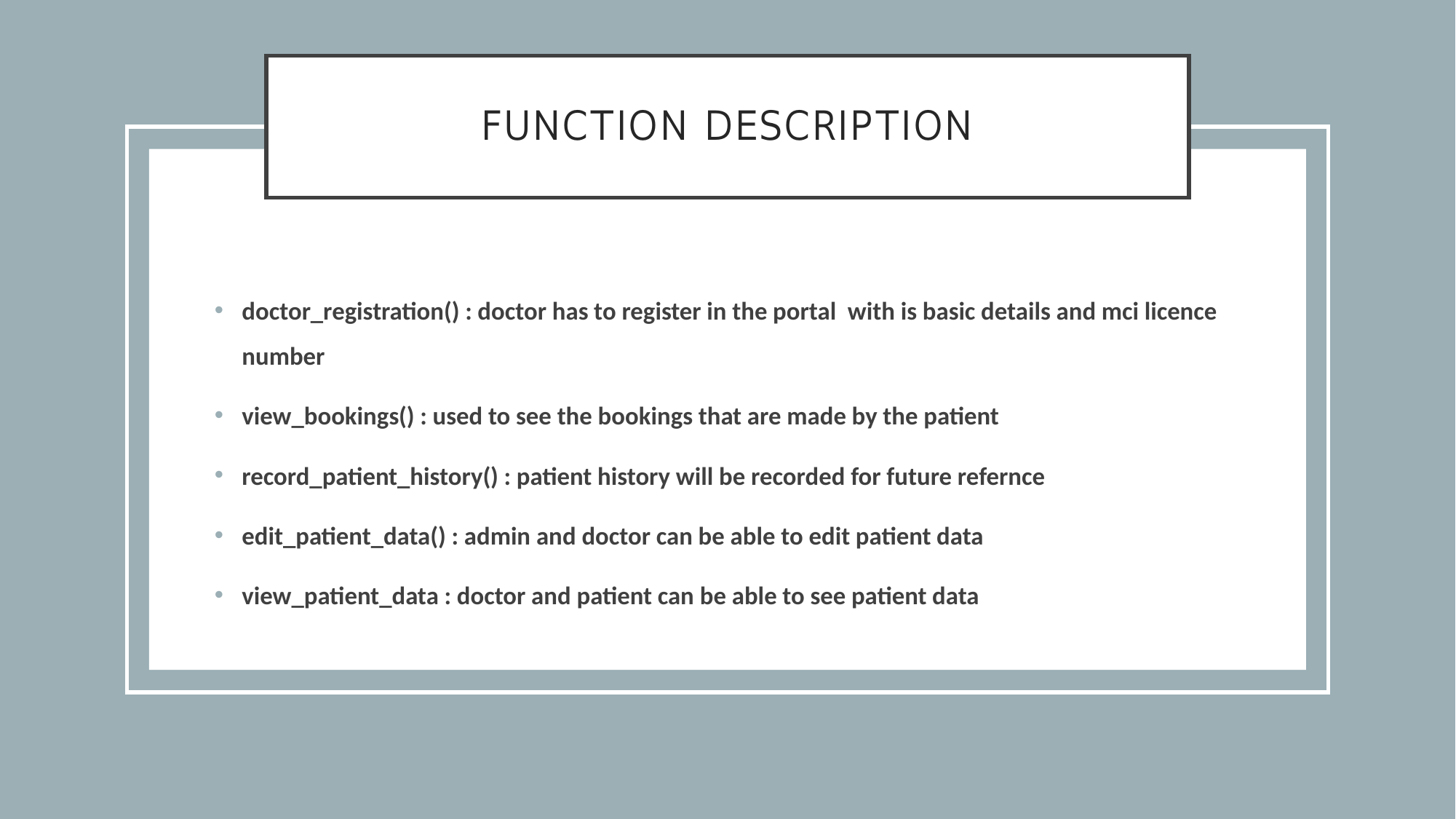

# Function description

doctor_registration() : doctor has to register in the portal  with is basic details and mci licence number
view_bookings() : used to see the bookings that are made by the patient
record_patient_history() : patient history will be recorded for future refernce
edit_patient_data() : admin and doctor can be able to edit patient data
view_patient_data : doctor and patient can be able to see patient data